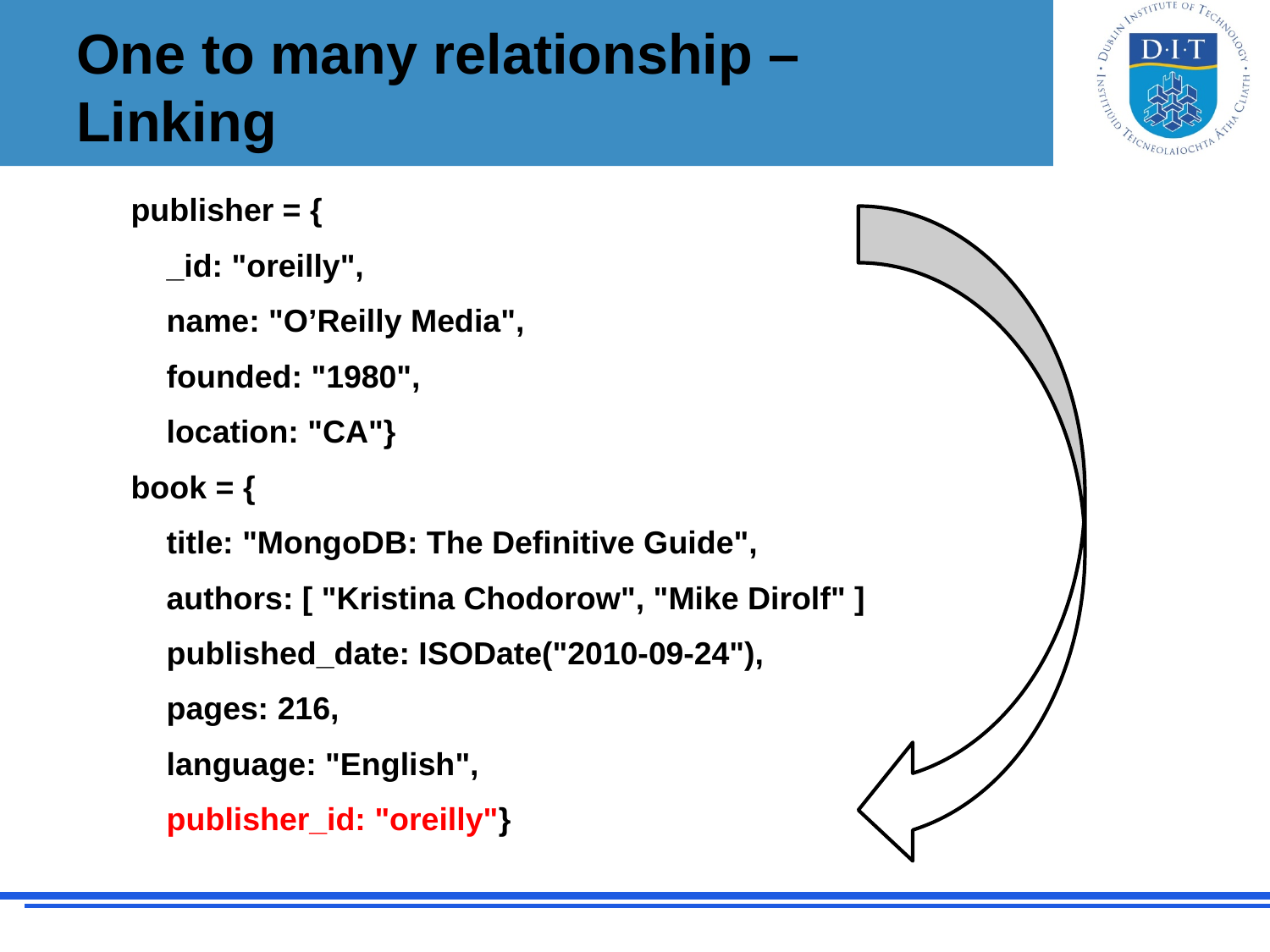

# One to many relationship – Linking
publisher = {
    _id: "oreilly",
    name: "O’Reilly Media",
    founded: "1980",
    location: "CA"}
book = {
    title: "MongoDB: The Definitive Guide",
    authors: [ "Kristina Chodorow", "Mike Dirolf" ]
    published_date: ISODate("2010-09-24"),
    pages: 216,
    language: "English",
    publisher_id: "oreilly"}